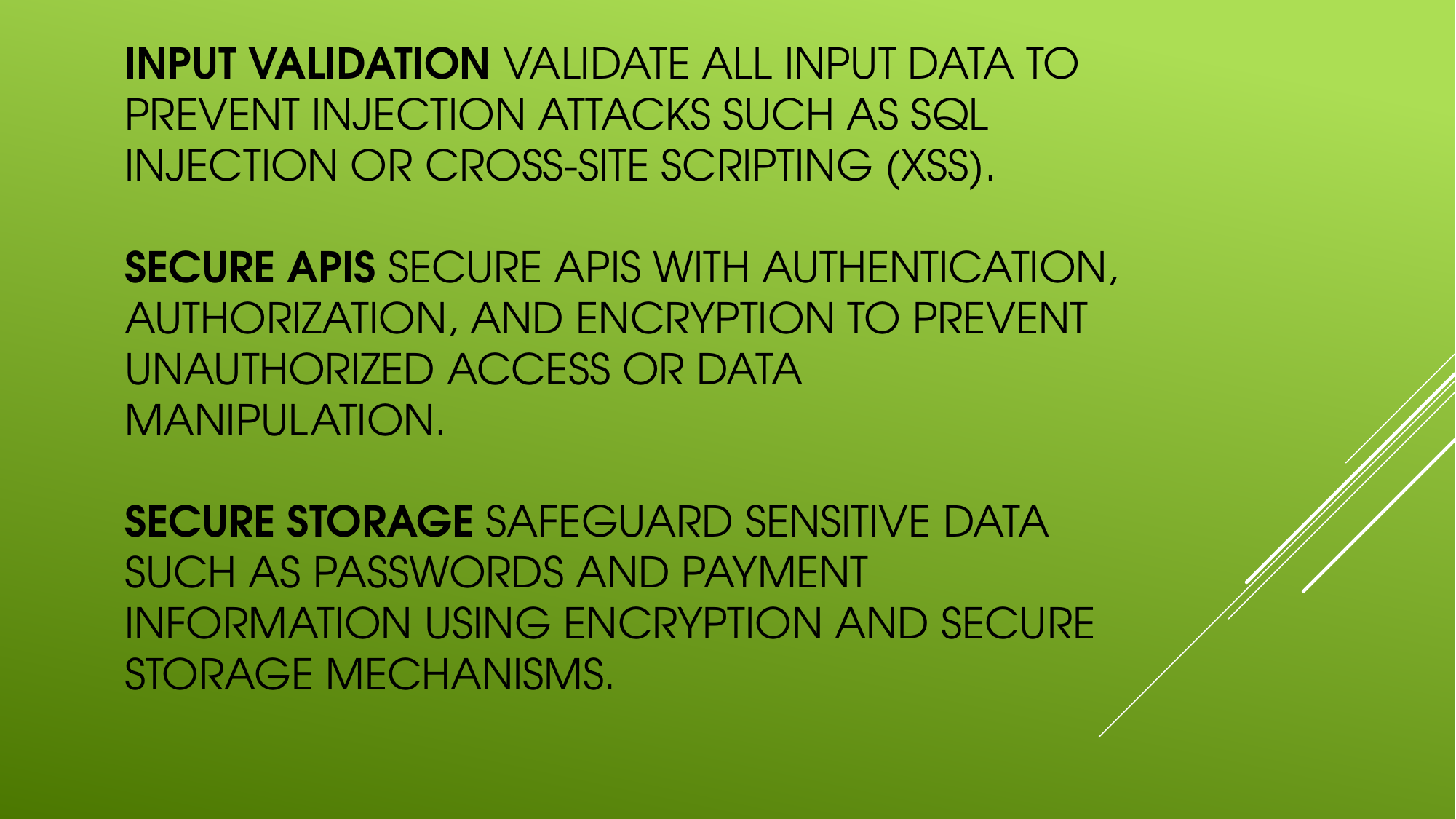

# Input Validation Validate all input data to prevent injection attacks such as SQL injection or cross-site scripting (XSS). Secure APIs Secure APIs with authentication, authorization, and encryption to prevent unauthorized access or data manipulation. Secure Storage Safeguard sensitive data such as passwords and payment information using encryption and secure storage mechanisms.